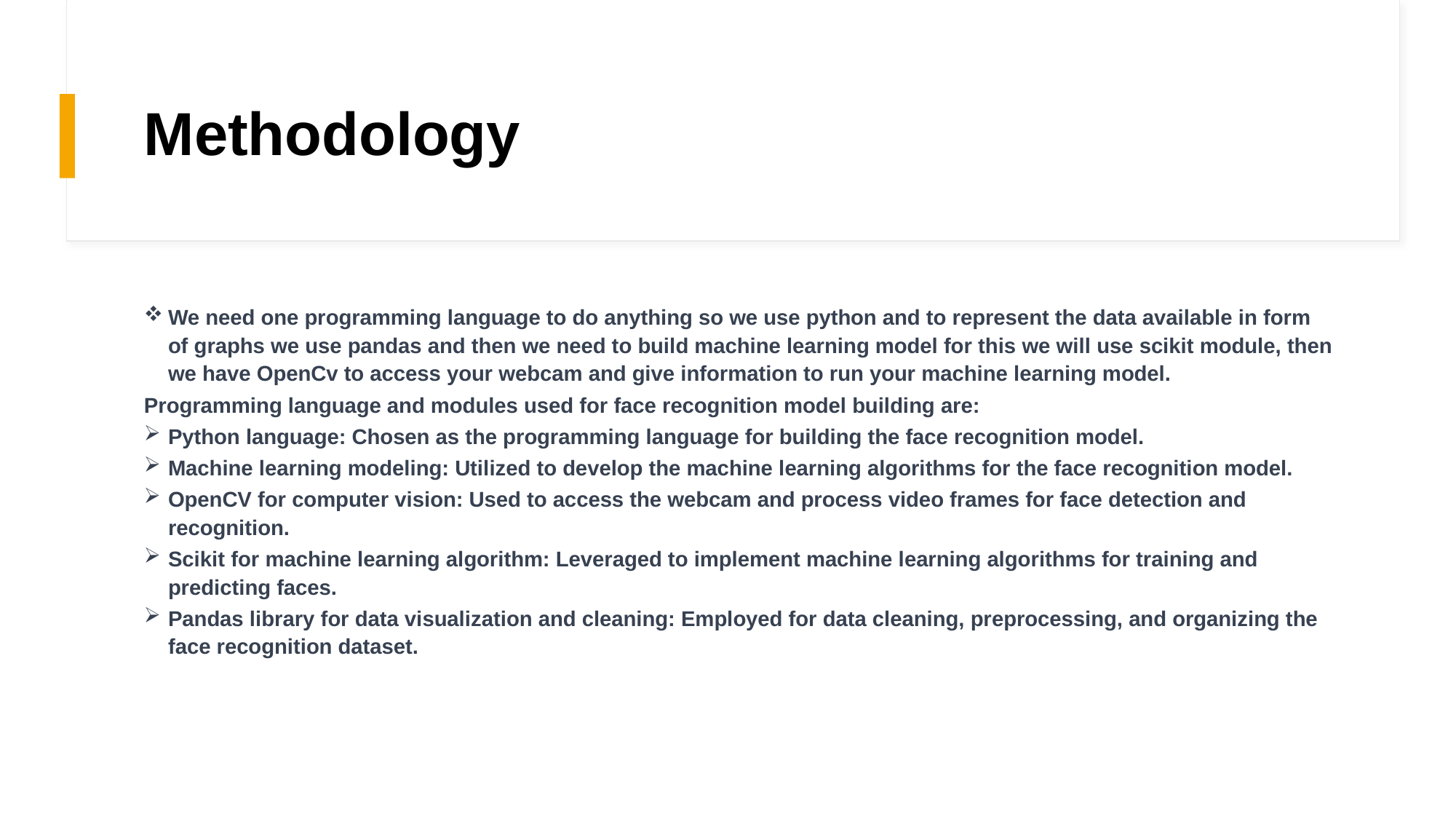

# Methodology
We need one programming language to do anything so we use python and to represent the data available in form of graphs we use pandas and then we need to build machine learning model for this we will use scikit module, then we have OpenCv to access your webcam and give information to run your machine learning model.
Programming language and modules used for face recognition model building are:
Python language: Chosen as the programming language for building the face recognition model.
Machine learning modeling: Utilized to develop the machine learning algorithms for the face recognition model.
OpenCV for computer vision: Used to access the webcam and process video frames for face detection and recognition.
Scikit for machine learning algorithm: Leveraged to implement machine learning algorithms for training and predicting faces.
Pandas library for data visualization and cleaning: Employed for data cleaning, preprocessing, and organizing the face recognition dataset.